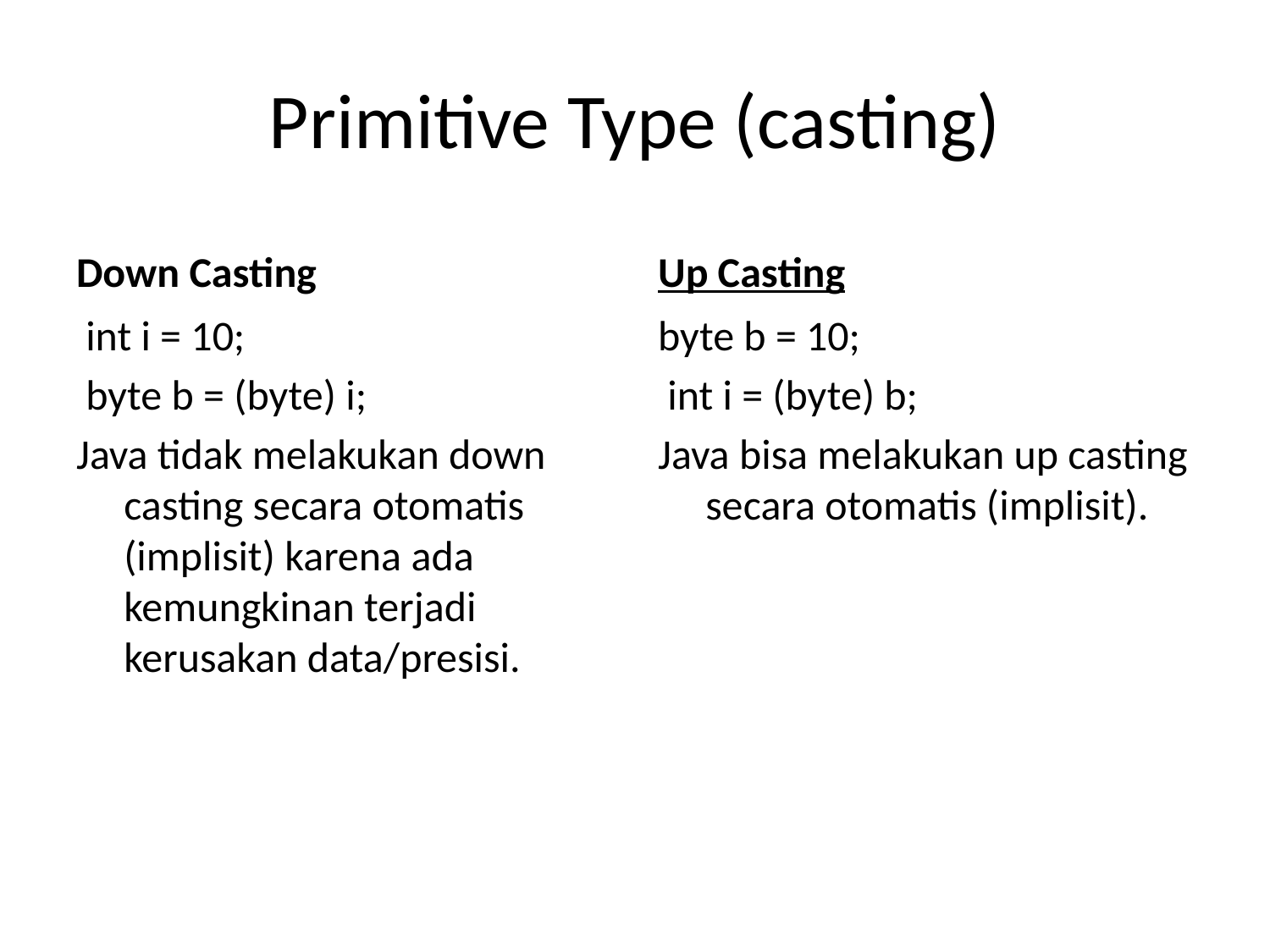

# Primitive Type (casting)
Down Casting
Up Casting
 int i = 10;
 byte b = (byte) i;
Java tidak melakukan down casting secara otomatis (implisit) karena ada kemungkinan terjadi kerusakan data/presisi.
byte b = 10;
 int i = (byte) b;
Java bisa melakukan up casting secara otomatis (implisit).